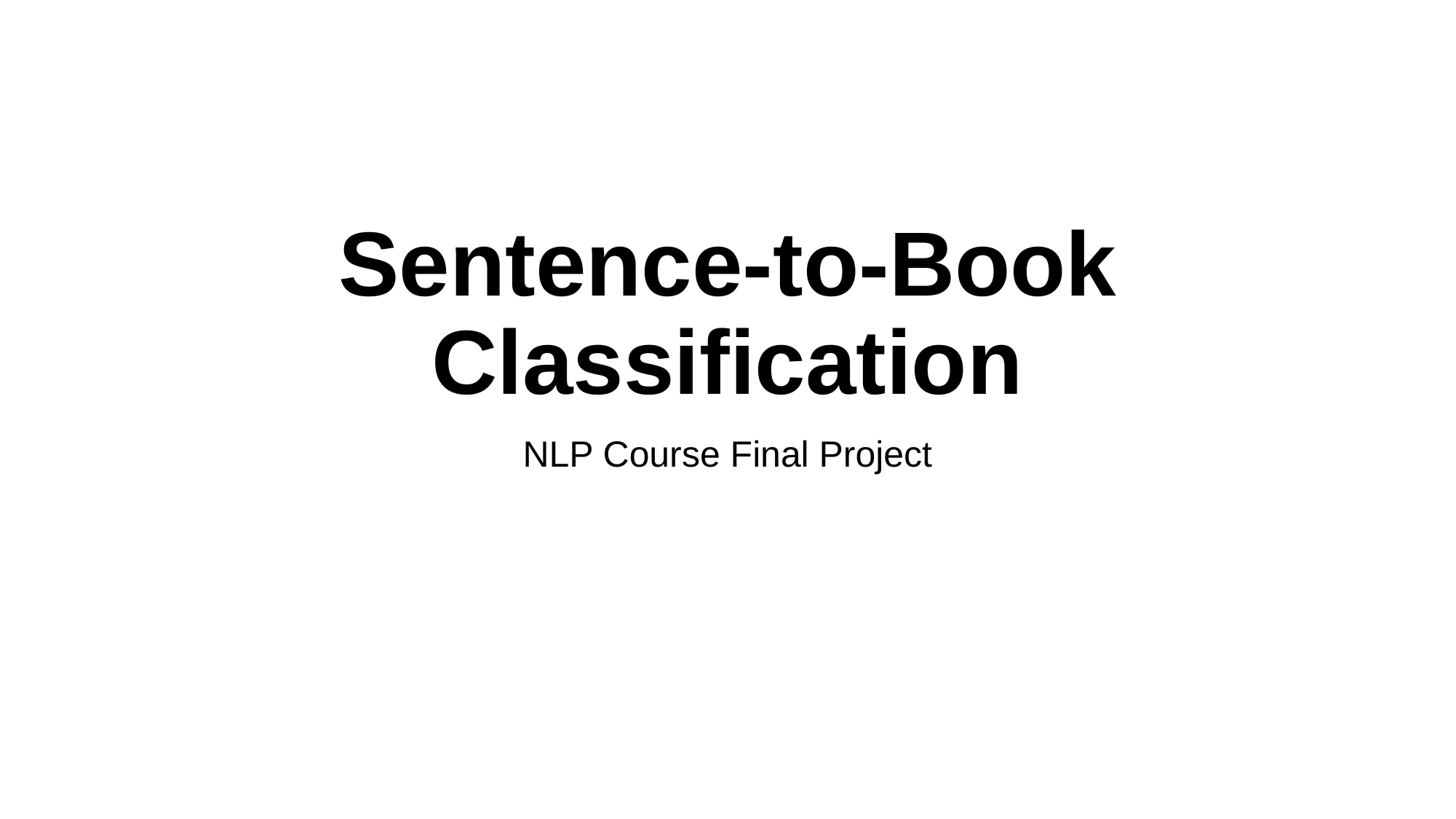

# Sentence-to-Book Classification
NLP Course Final Project